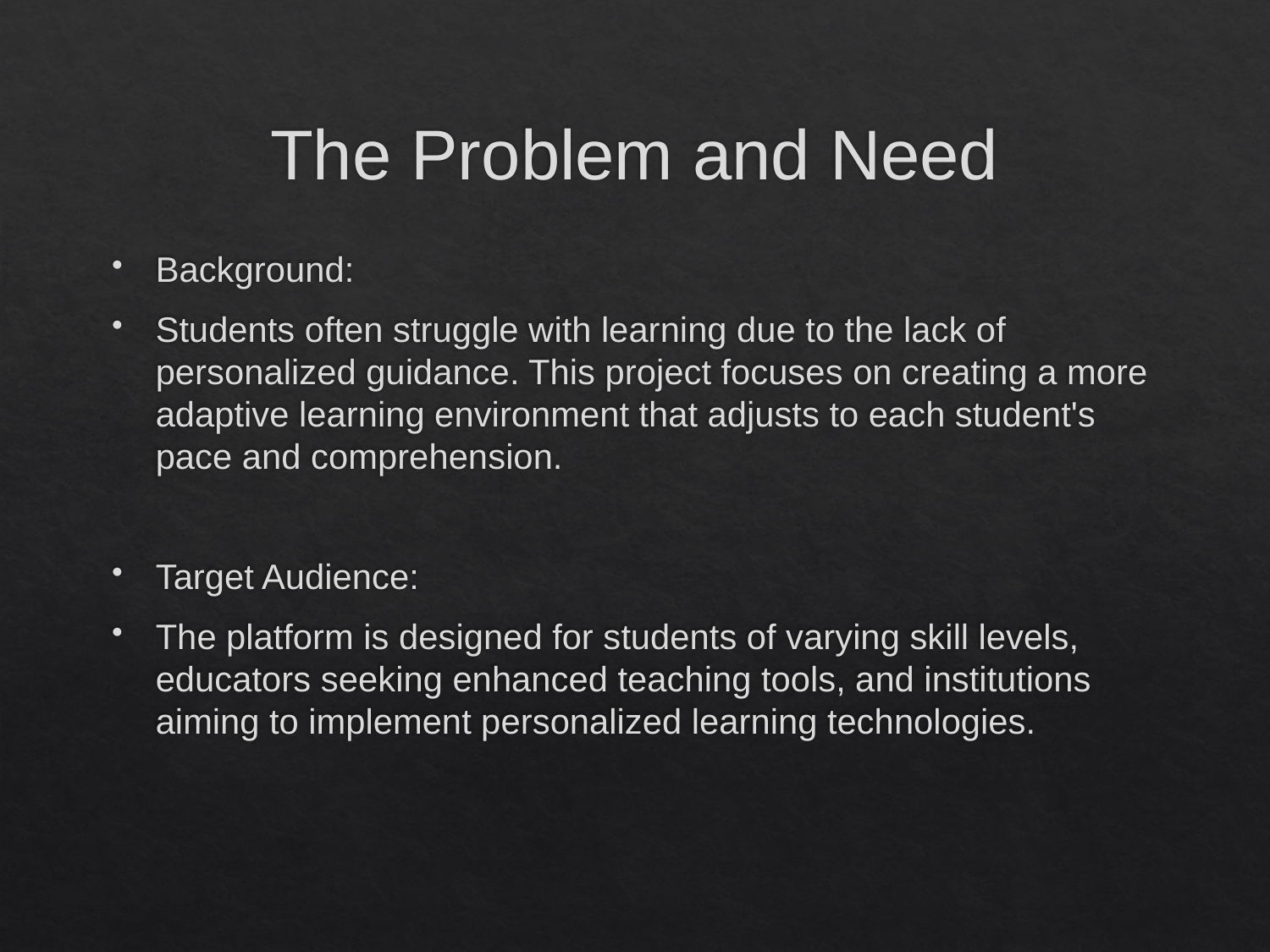

# The Problem and Need
Background:
Students often struggle with learning due to the lack of personalized guidance. This project focuses on creating a more adaptive learning environment that adjusts to each student's pace and comprehension.

Target Audience:
The platform is designed for students of varying skill levels, educators seeking enhanced teaching tools, and institutions aiming to implement personalized learning technologies.